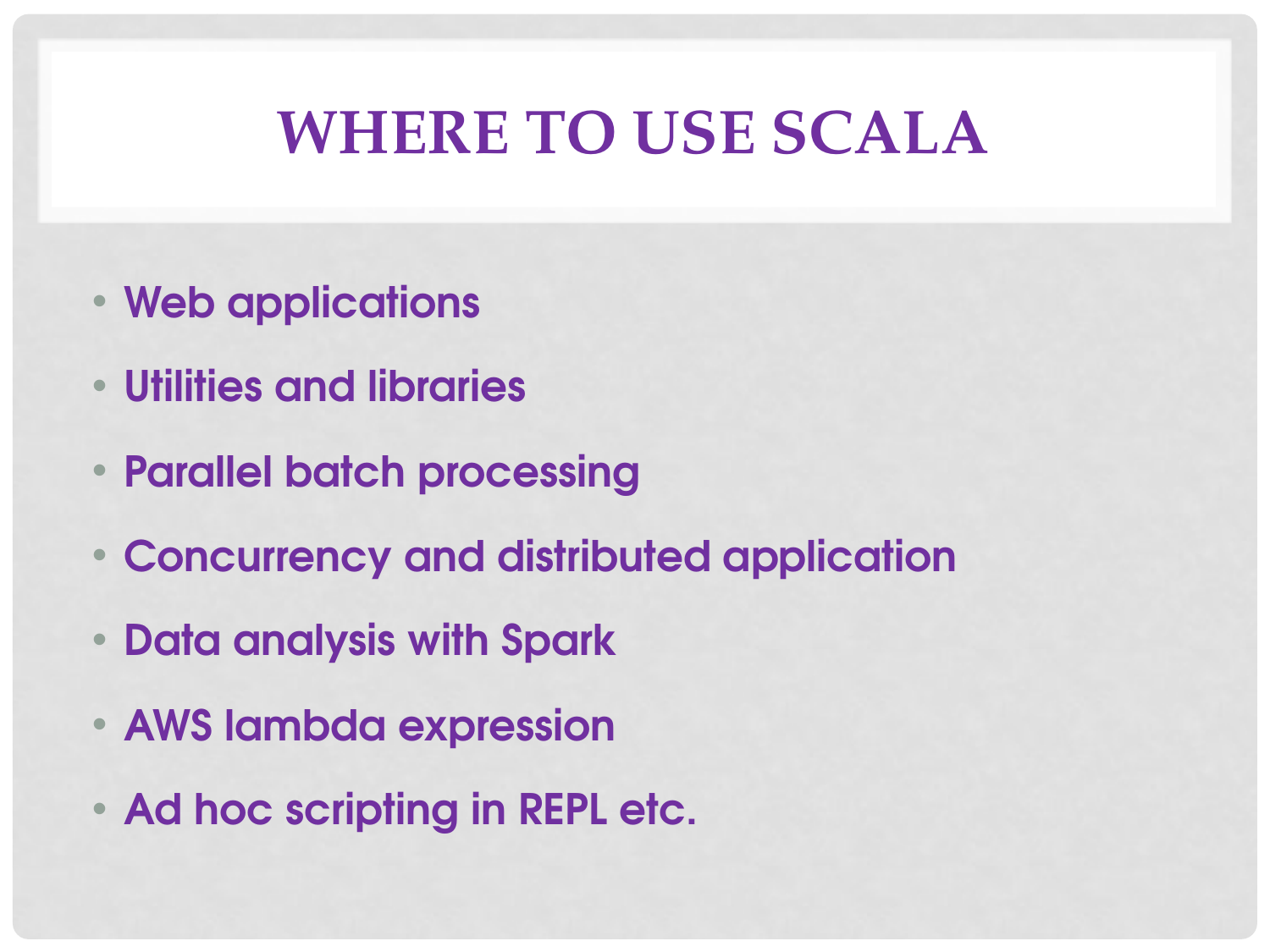

# Where to use Scala
Web applications
Utilities and libraries
Parallel batch processing
Concurrency and distributed application
Data analysis with Spark
AWS lambda expression
Ad hoc scripting in REPL etc.